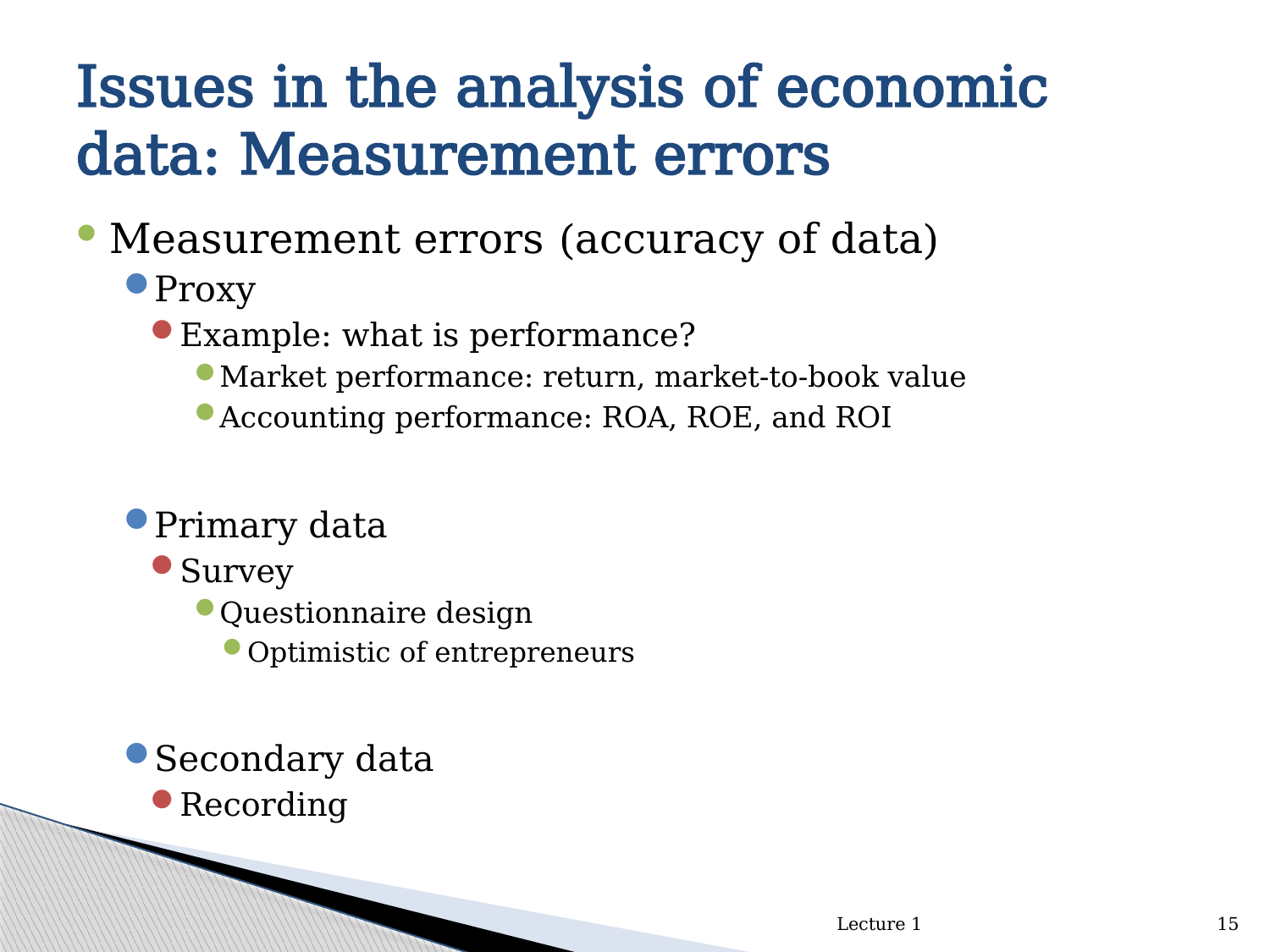

# Issues in the analysis of economic data: Measurement errors
Measurement errors (accuracy of data)
Proxy
Example: what is performance?
Market performance: return, market-to-book value
Accounting performance: ROA, ROE, and ROI

Primary data
Survey
Questionnaire design
Optimistic of entrepreneurs

Secondary data
Recording

Lecture 1
15